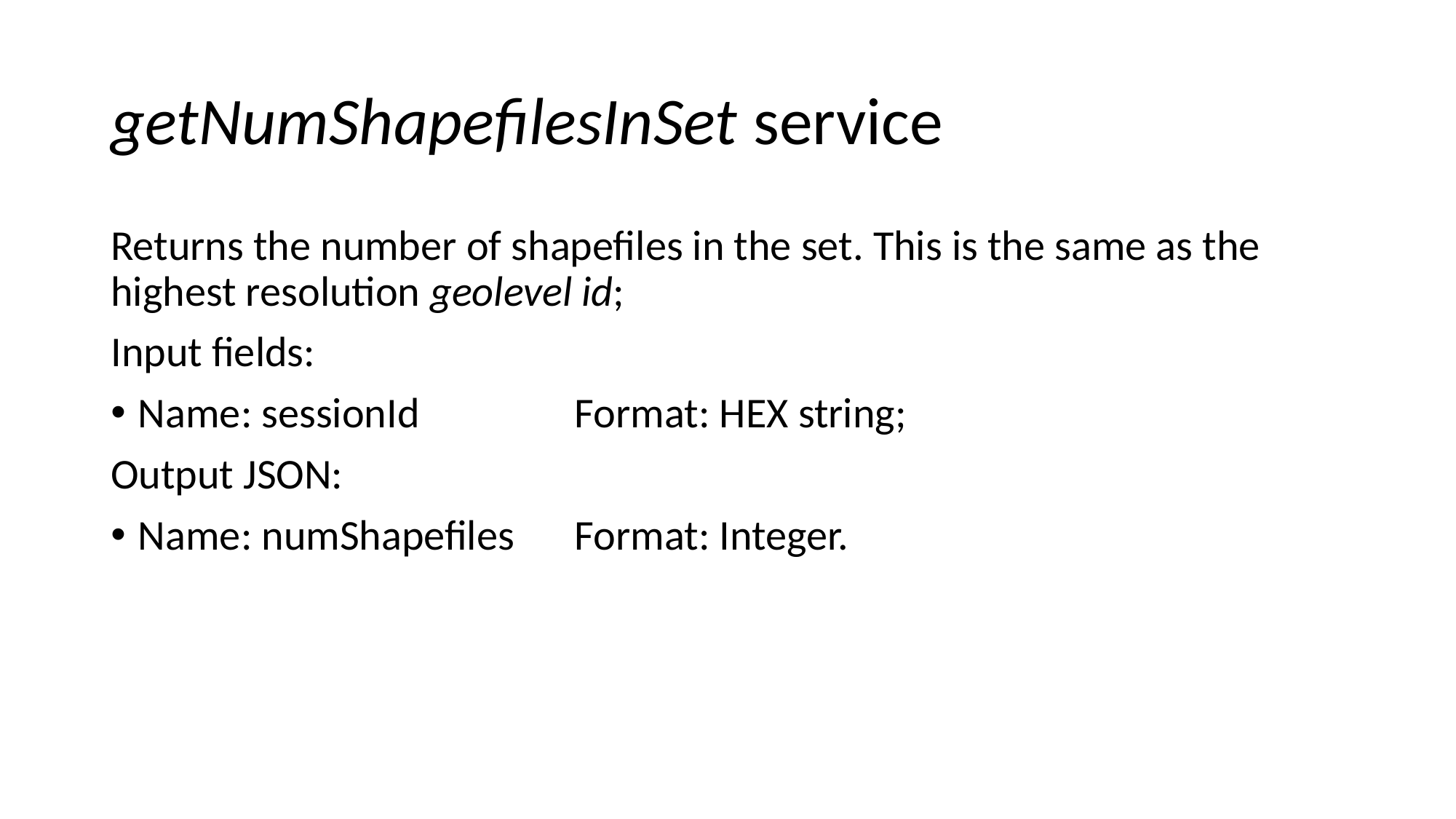

# getNumShapefilesInSet service
Returns the number of shapefiles in the set. This is the same as the highest resolution geolevel id;
Input fields:
Name: sessionId		Format: HEX string;
Output JSON:
Name: numShapefiles	Format: Integer.